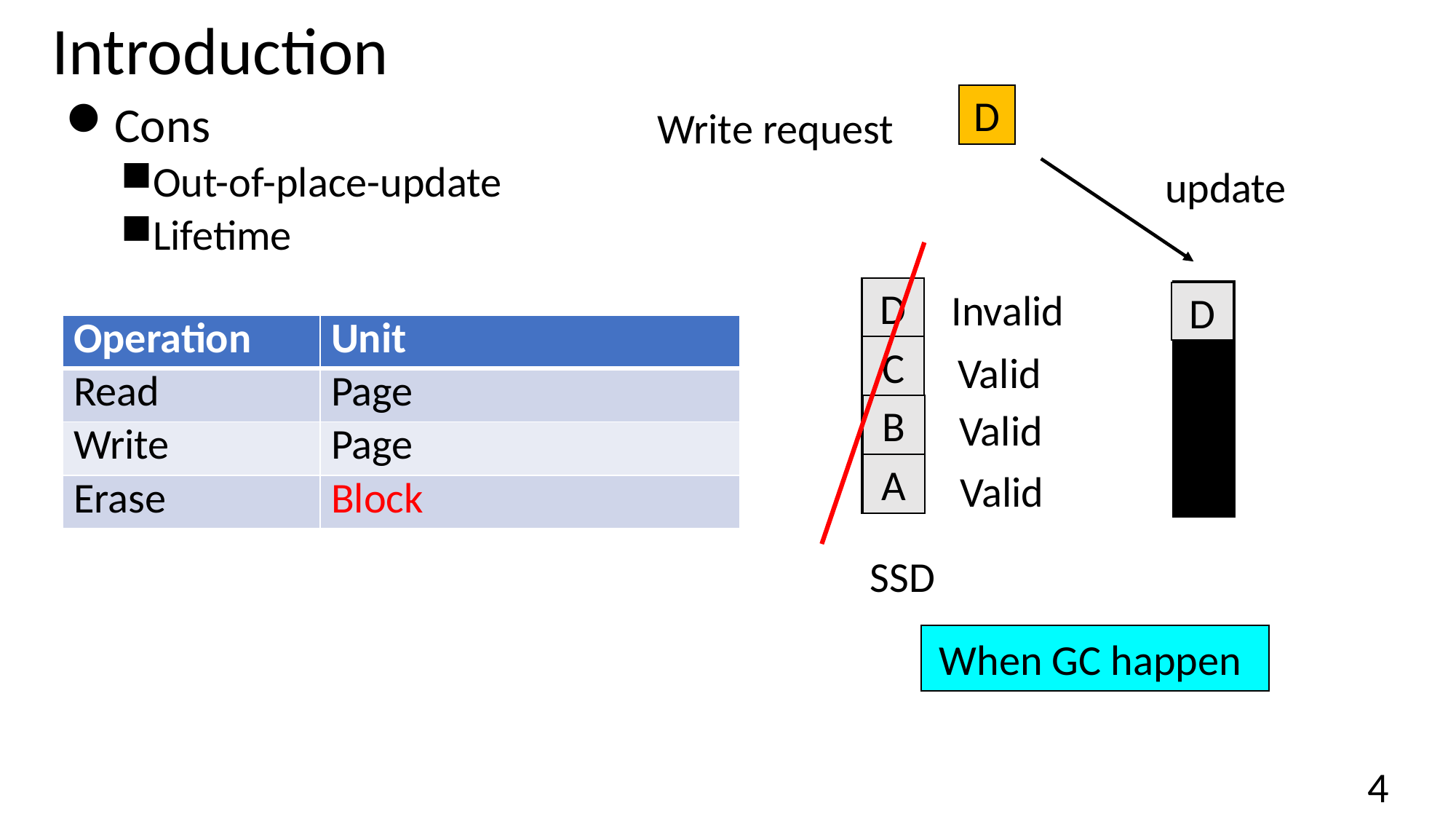

# Introduction
D
Cons
Out-of-place-update
Lifetime

Write request
update

D
Invalid

D
| Operation | Unit |
| --- | --- |
| Read | Page |
| Write | Page |
| Erase | Block |
C
Valid
B
Valid
A
Valid
SSD
When GC happen
4